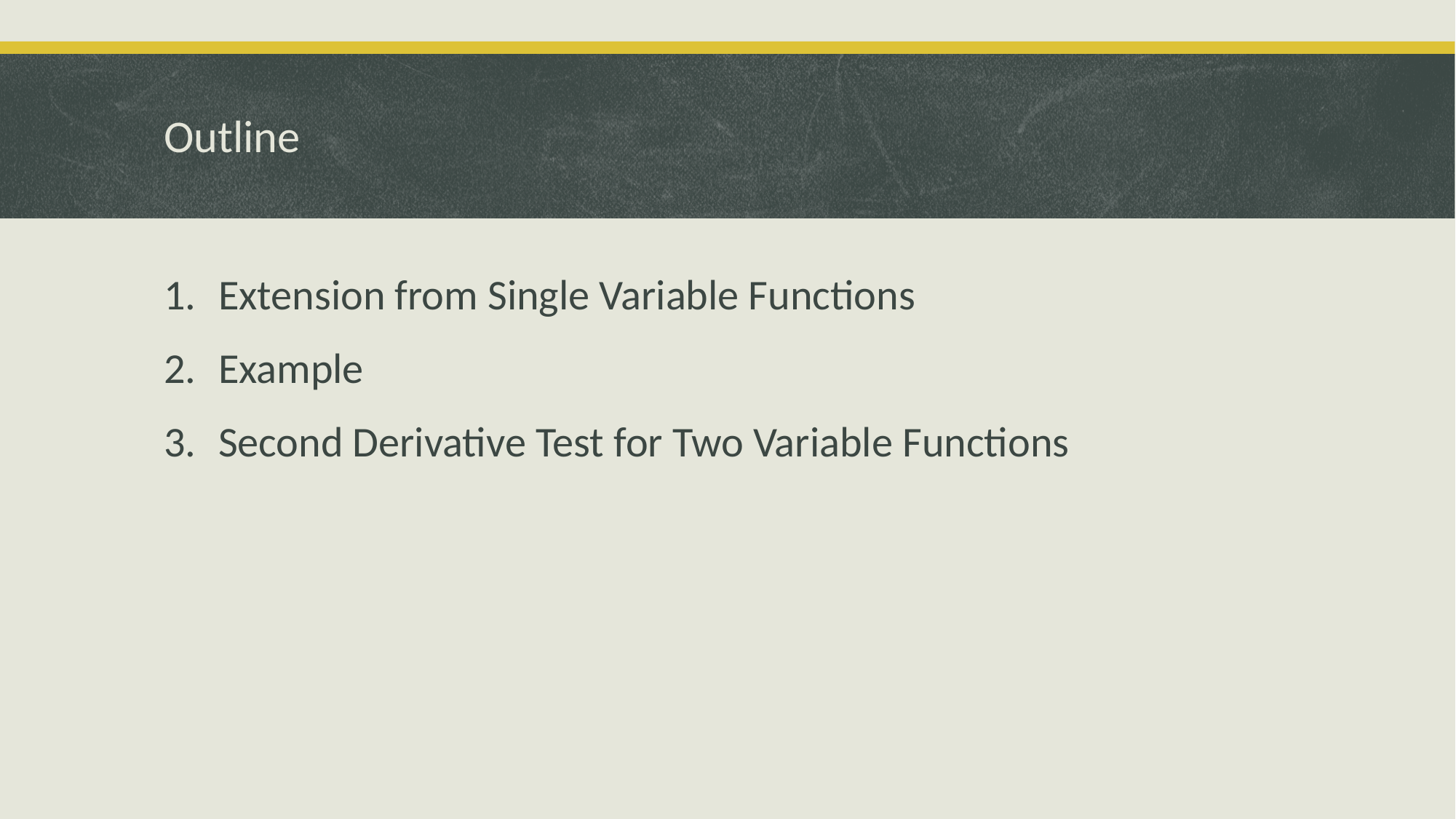

# Outline
Extension from Single Variable Functions
Example
Second Derivative Test for Two Variable Functions